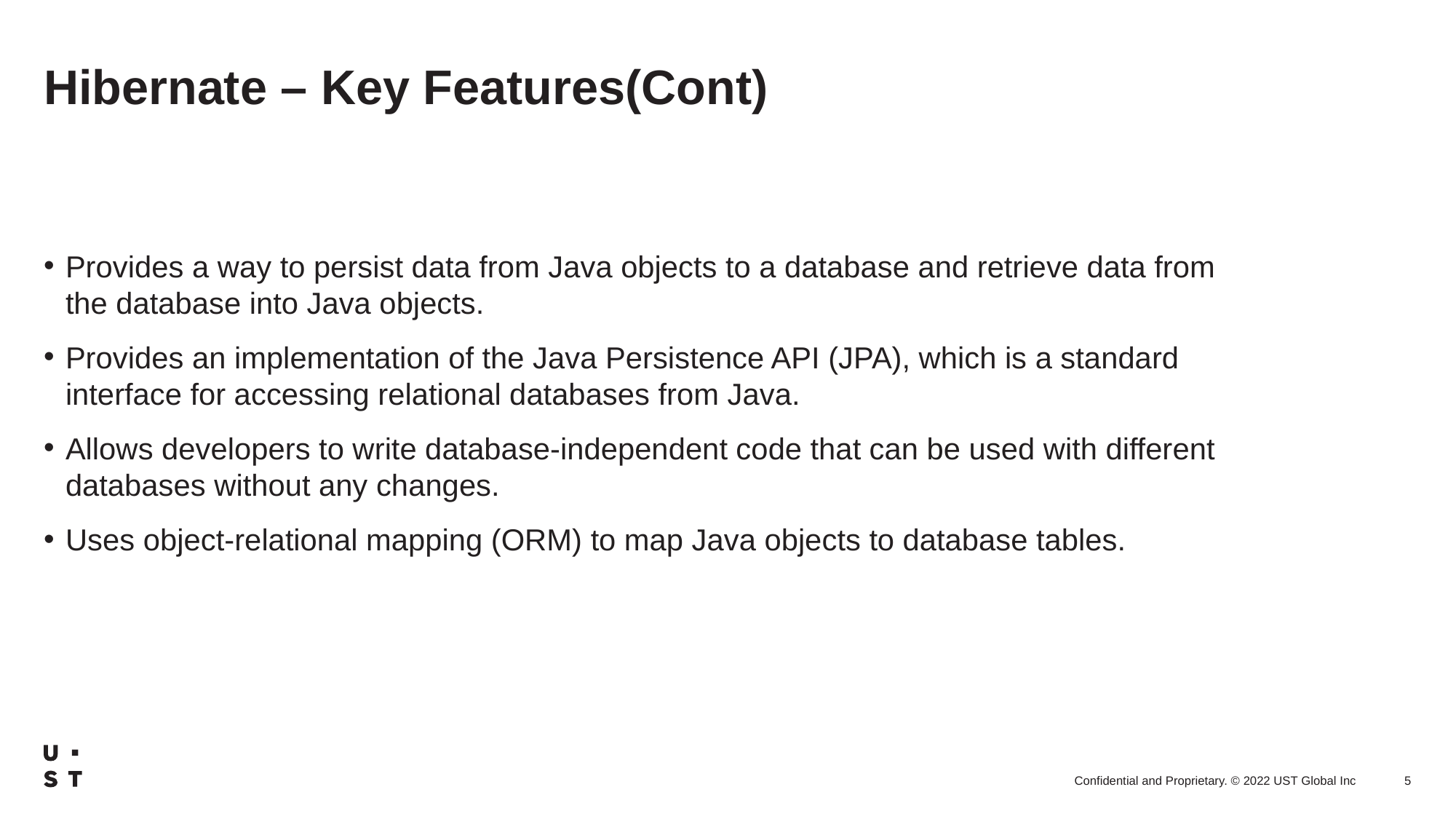

# Hibernate – Key Features(Cont)
Provides a way to persist data from Java objects to a database and retrieve data from the database into Java objects.
Provides an implementation of the Java Persistence API (JPA), which is a standard interface for accessing relational databases from Java.
Allows developers to write database-independent code that can be used with different databases without any changes.
Uses object-relational mapping (ORM) to map Java objects to database tables.